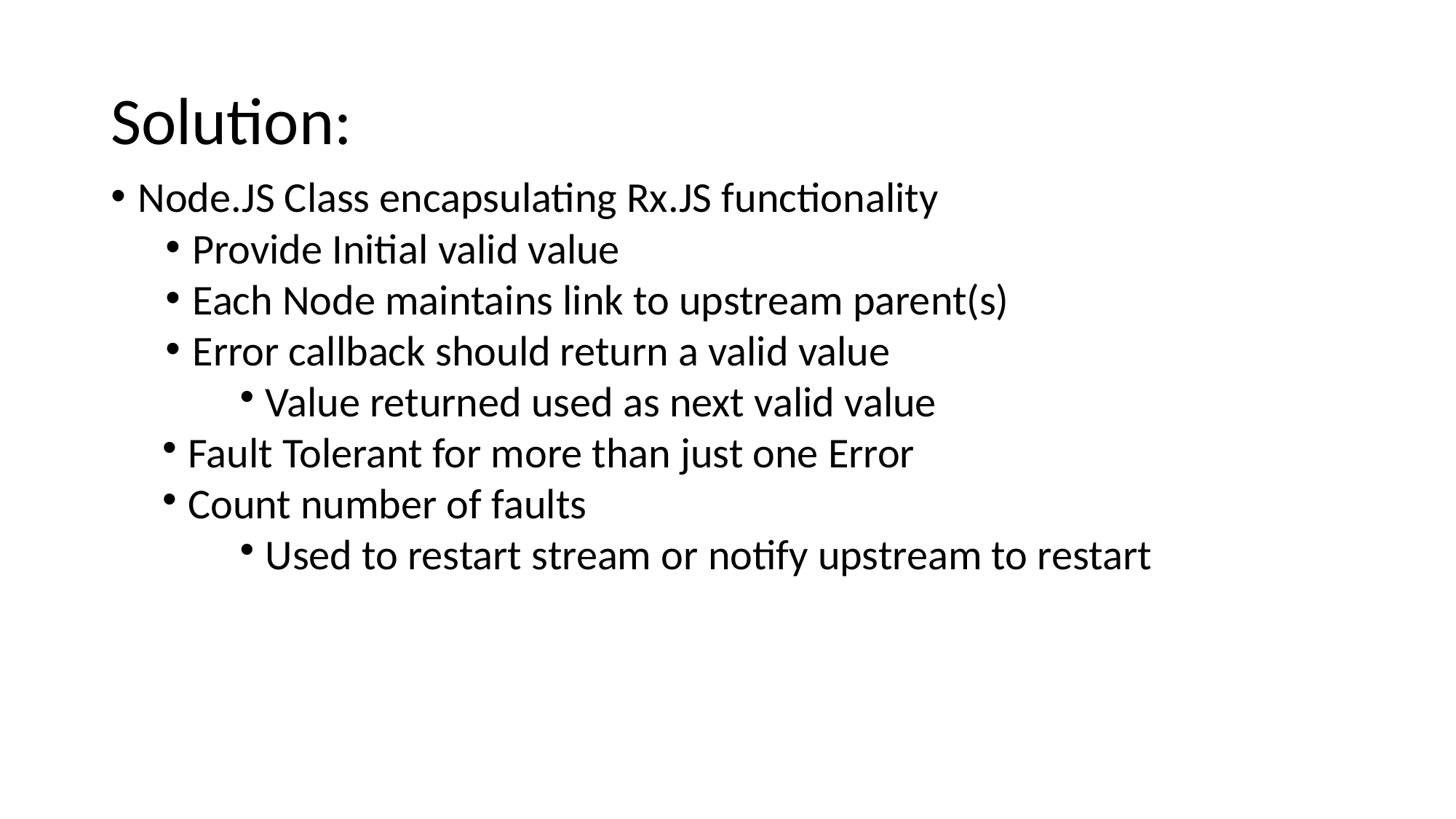

Solution:
Node.JS Class encapsulating Rx.JS functionality
Provide Initial valid value
Each Node maintains link to upstream parent(s)
Error callback should return a valid value
Value returned used as next valid value
Fault Tolerant for more than just one Error
Count number of faults
Used to restart stream or notify upstream to restart